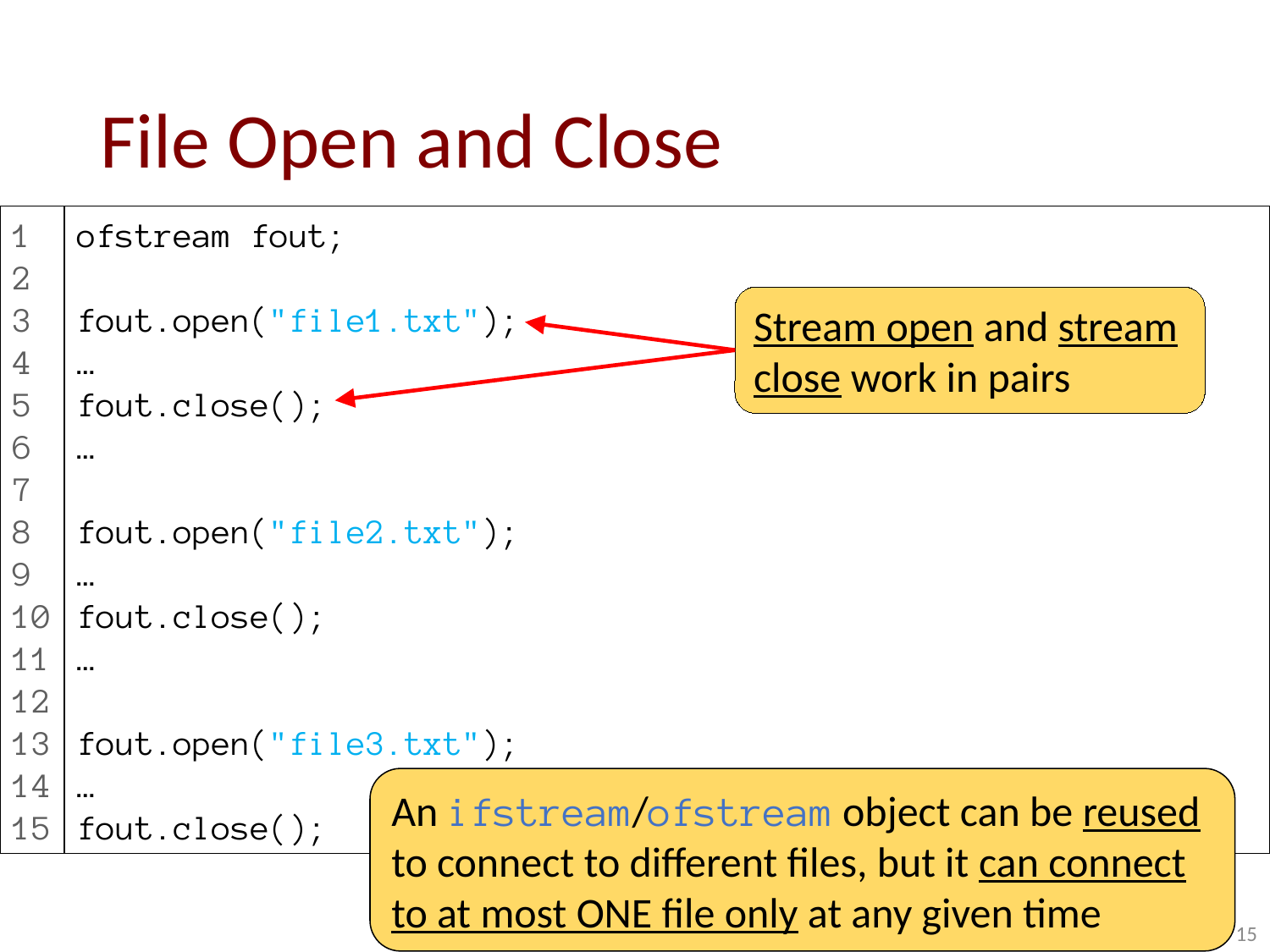

# File Open and Close
1
2
3
4
5
6
7
8
9
10
11
12
13
14
15
ofstream fout;

fout.open("file1.txt");
…
fout.close();
…

fout.open("file2.txt");
…
fout.close();
…

fout.open("file3.txt");
…
fout.close();
Stream open and stream close work in pairs
An ifstream/ofstream object can be reused to connect to different files, but it can connect to at most ONE file only at any given time
15